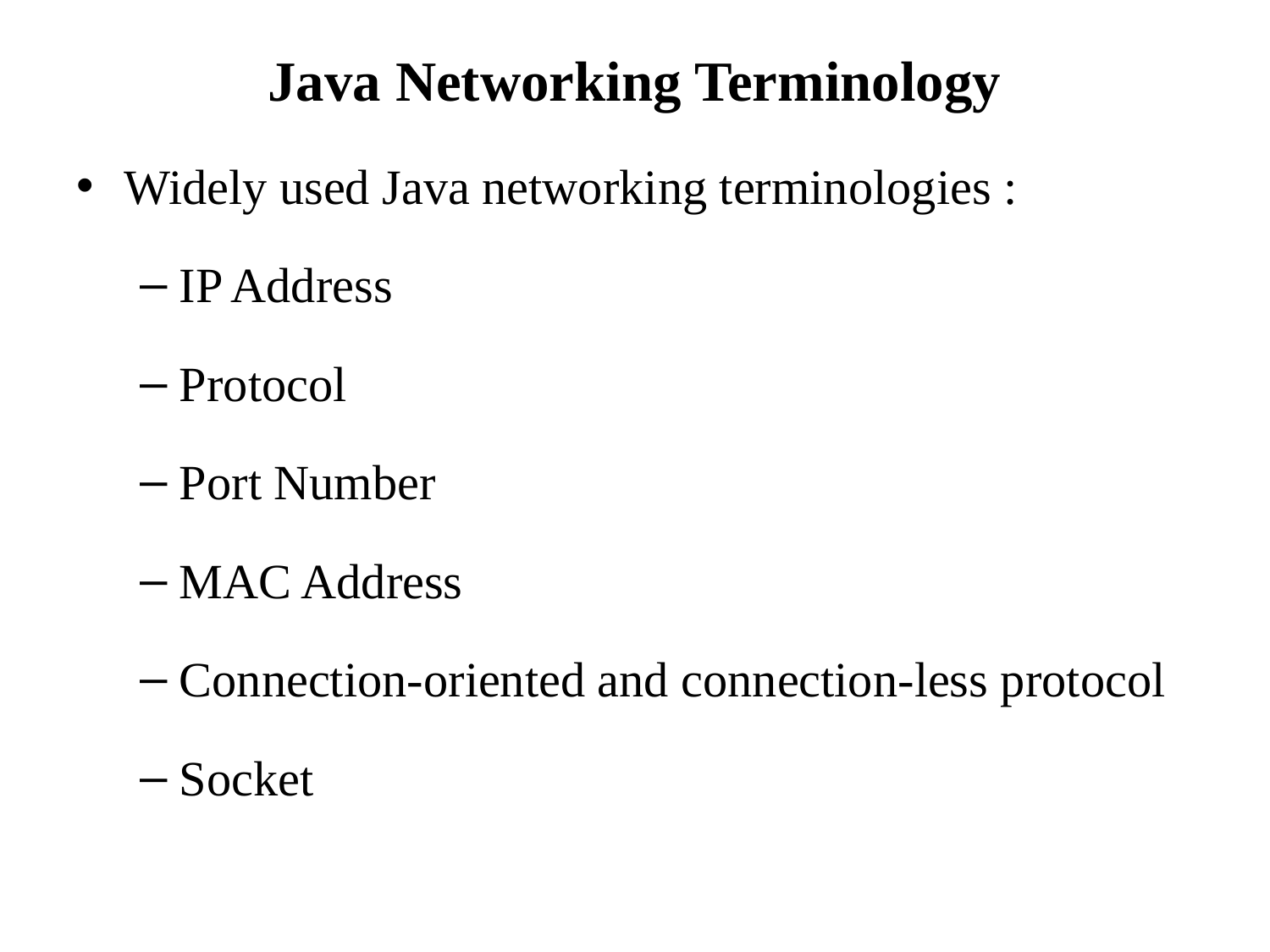

# Java Networking Terminology
Widely used Java networking terminologies :
IP Address
Protocol
Port Number
MAC Address
Connection-oriented and connection-less protocol
Socket